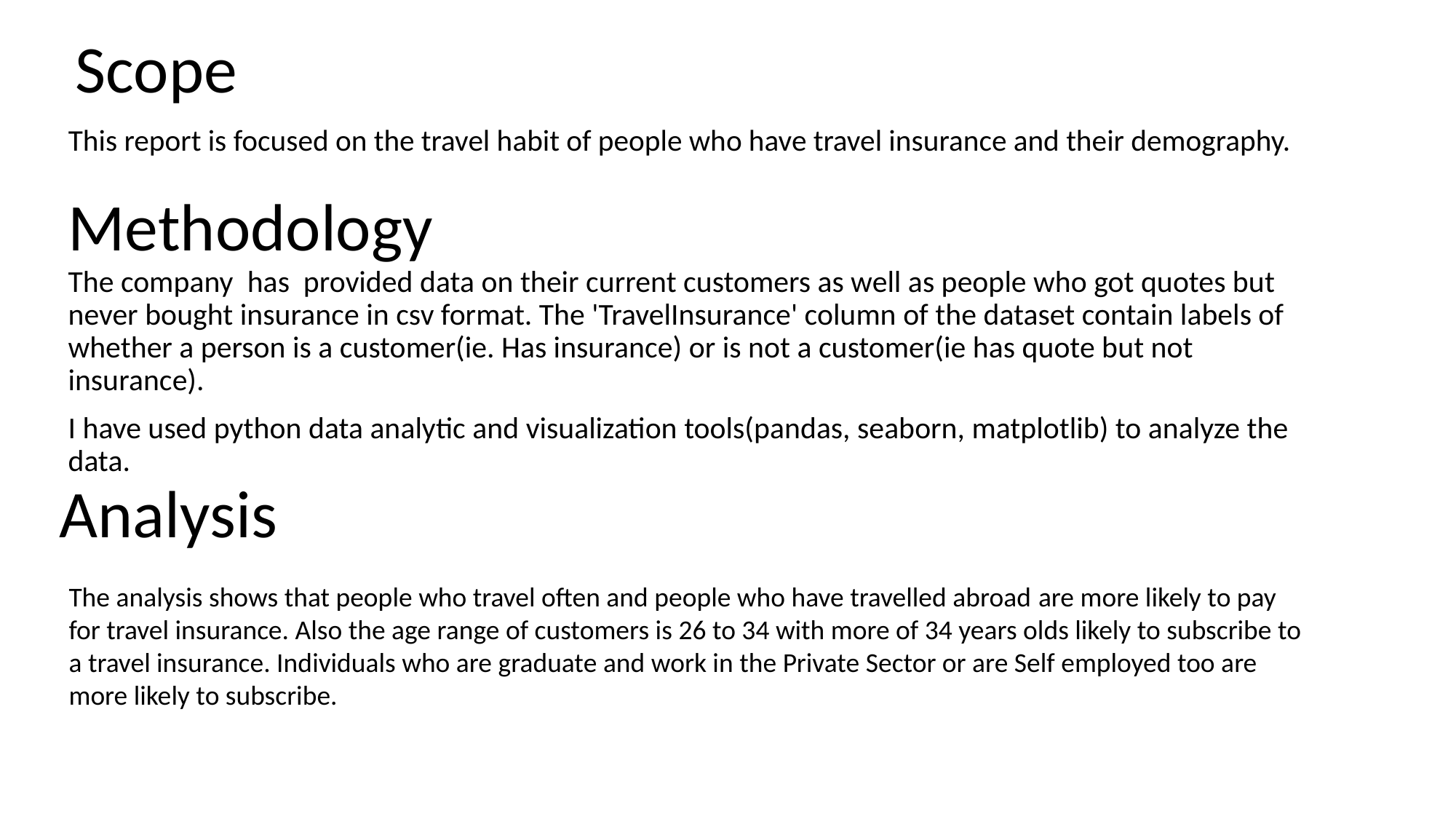

# Scope
This report is focused on the travel habit of people who have travel insurance and their demography.

Methodology
The company  has  provided data on their current customers as well as people who got quotes but never bought insurance in csv format. The 'TravelInsurance' column of the dataset contain labels of whether a person is a customer(ie. Has insurance) or is not a customer(ie has quote but not insurance).
I have used python data analytic and visualization tools(pandas, seaborn, matplotlib) to analyze the data.

Analysis
The analysis shows that people who travel often and people who have travelled abroad are more likely to pay for travel insurance. Also the age range of customers is 26 to 34 with more of 34 years olds likely to subscribe to a travel insurance. Individuals who are graduate and work in the Private Sector or are Self employed too are more likely to subscribe.